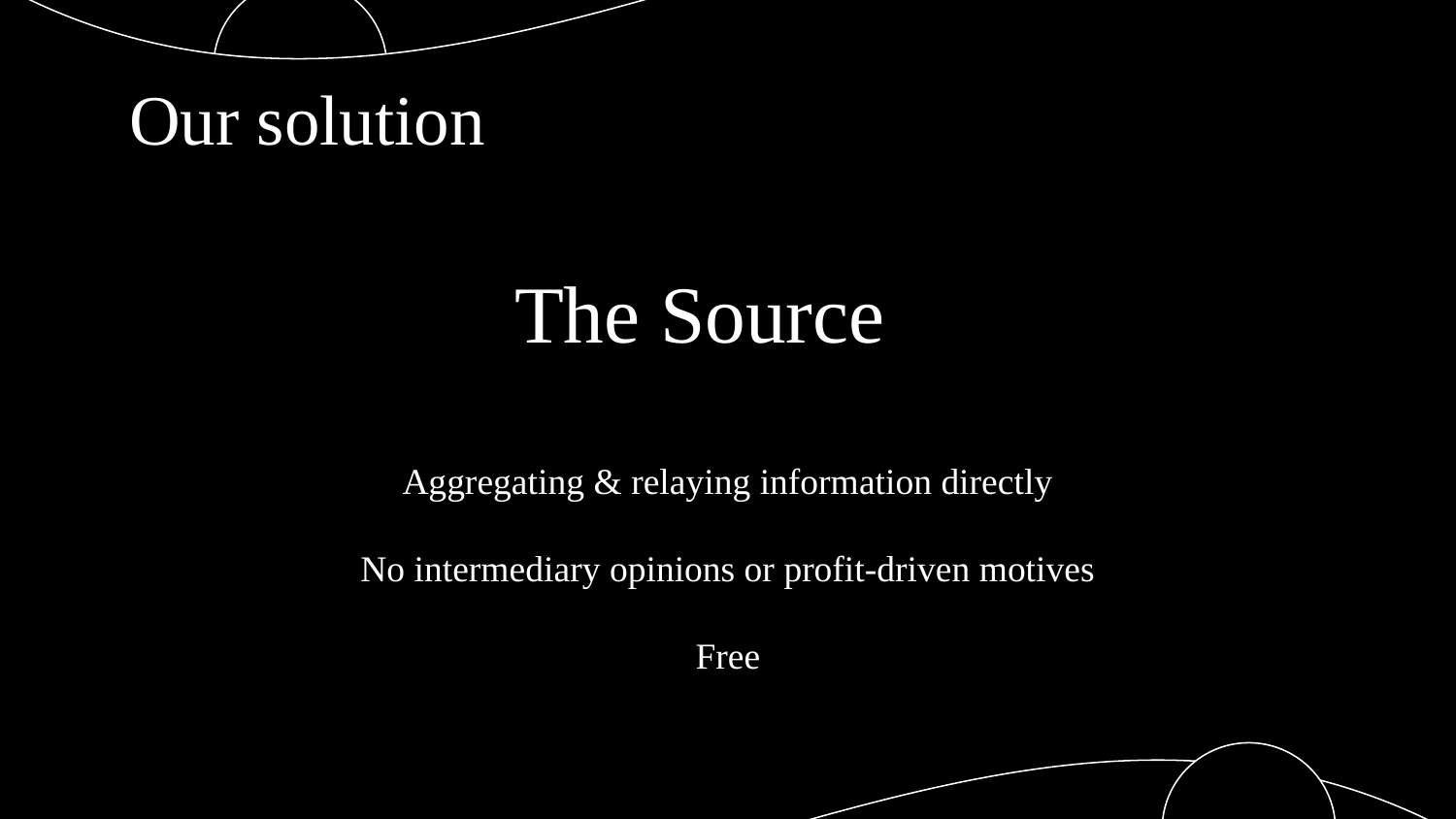

# Our solution
The Source
Aggregating & relaying information directly

No intermediary opinions or profit-driven motives

Free